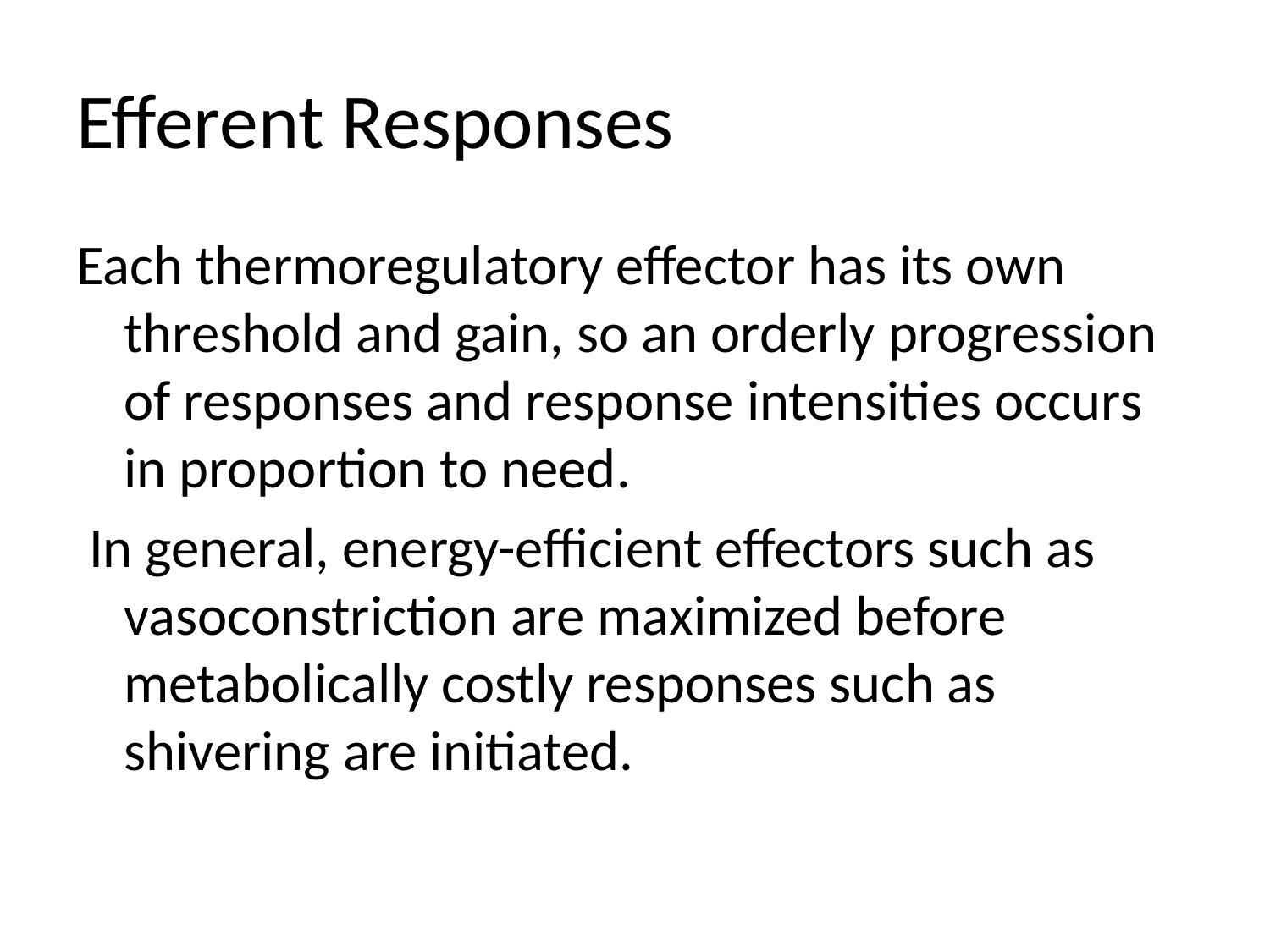

# Efferent Responses
Each thermoregulatory effector has its own threshold and gain, so an orderly progression of responses and response intensities occurs in proportion to need.
 In general, energy-efficient effectors such as vasoconstriction are maximized before metabolically costly responses such as shivering are initiated.